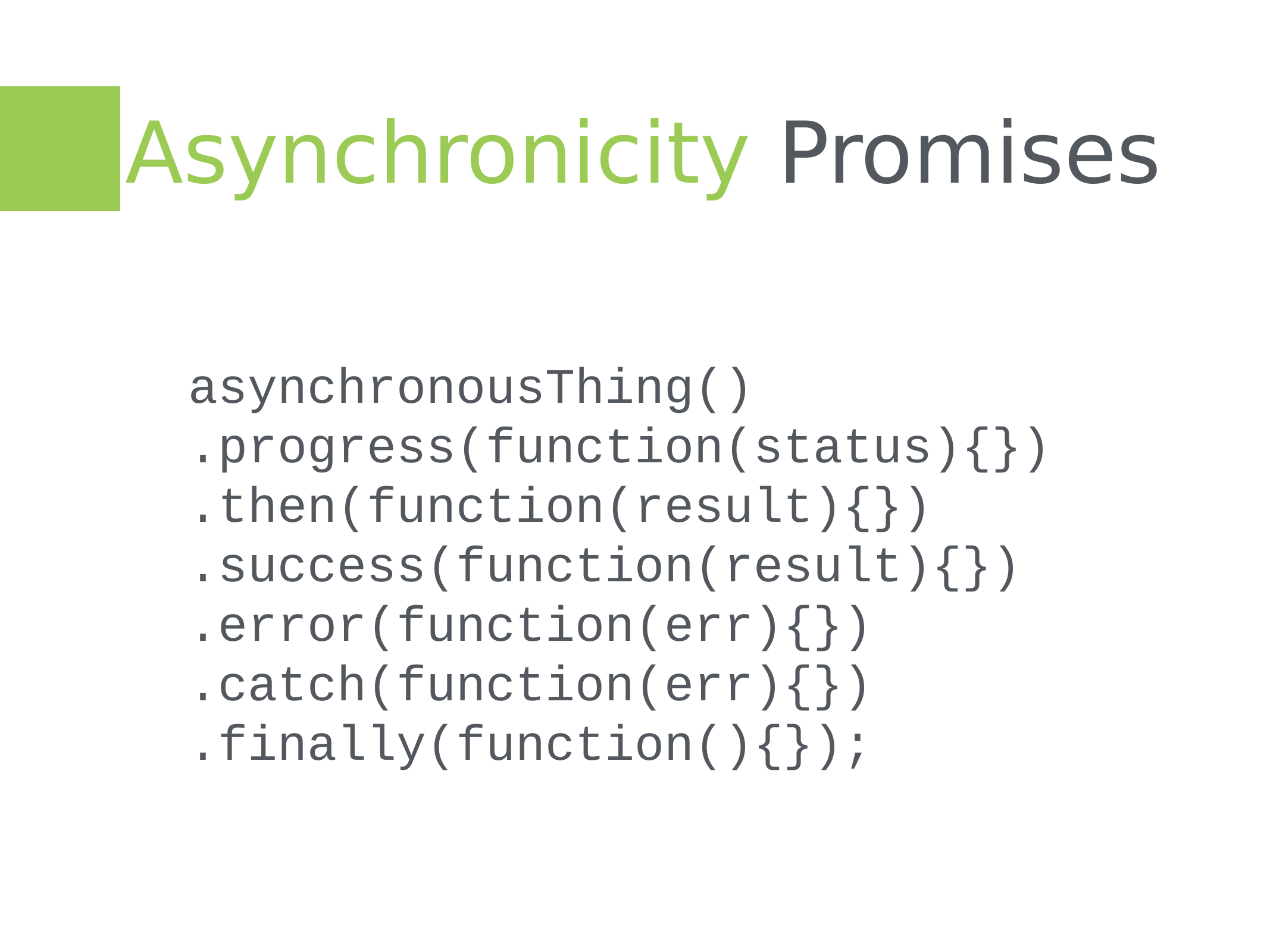

Asynchronicity Promises
asynchronousThing()
.progress(function(status){})
.then(function(result){})
.success(function(result){})
.error(function(err){})
.catch(function(err){})
.finally(function(){});